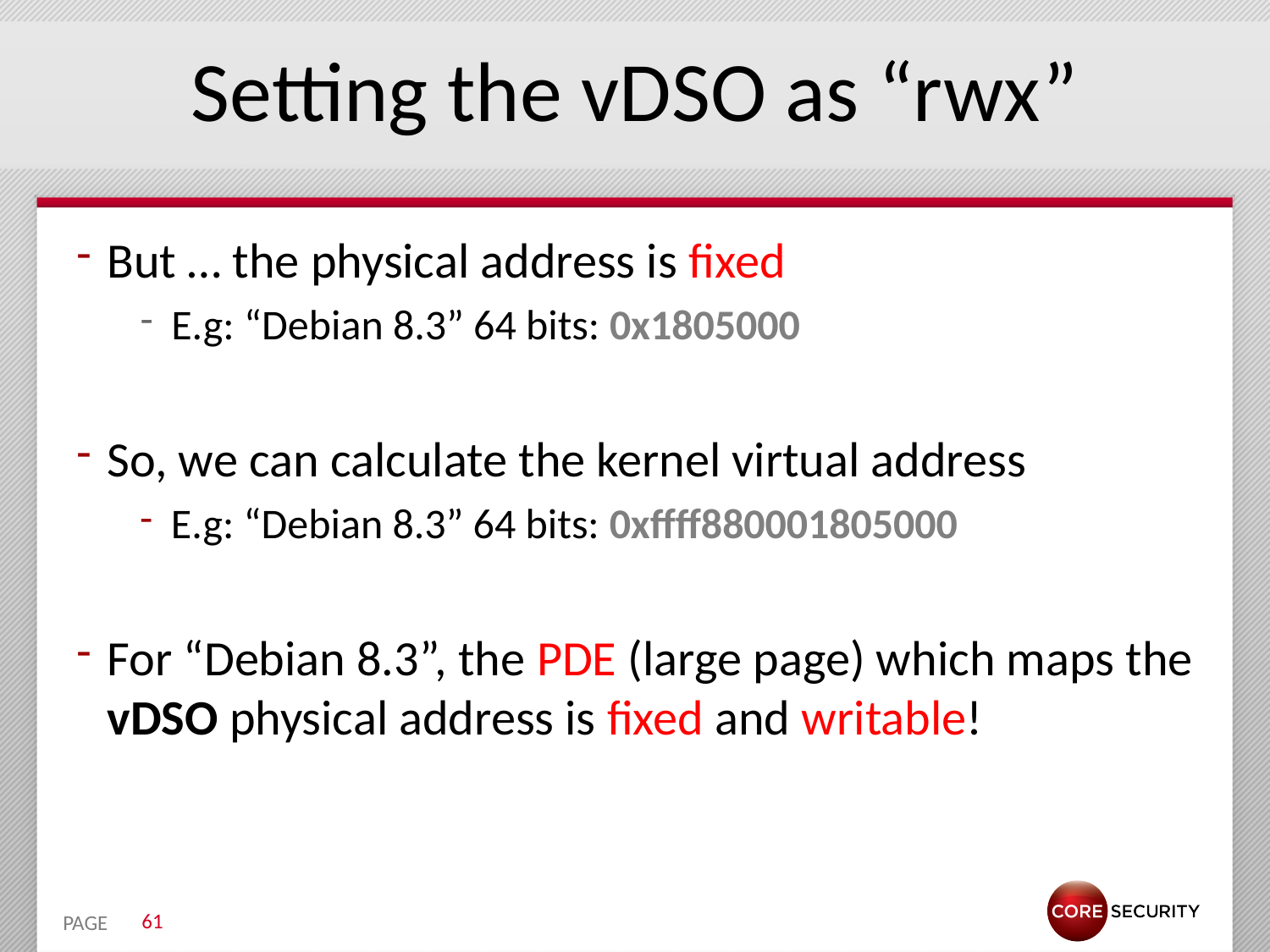

# Setting the vDSO as “rwx”
But … the physical address is fixed
E.g: “Debian 8.3” 64 bits: 0x1805000

So, we can calculate the kernel virtual address
E.g: “Debian 8.3” 64 bits: 0xffff880001805000

For “Debian 8.3”, the PDE (large page) which maps the vDSO physical address is fixed and writable!
61